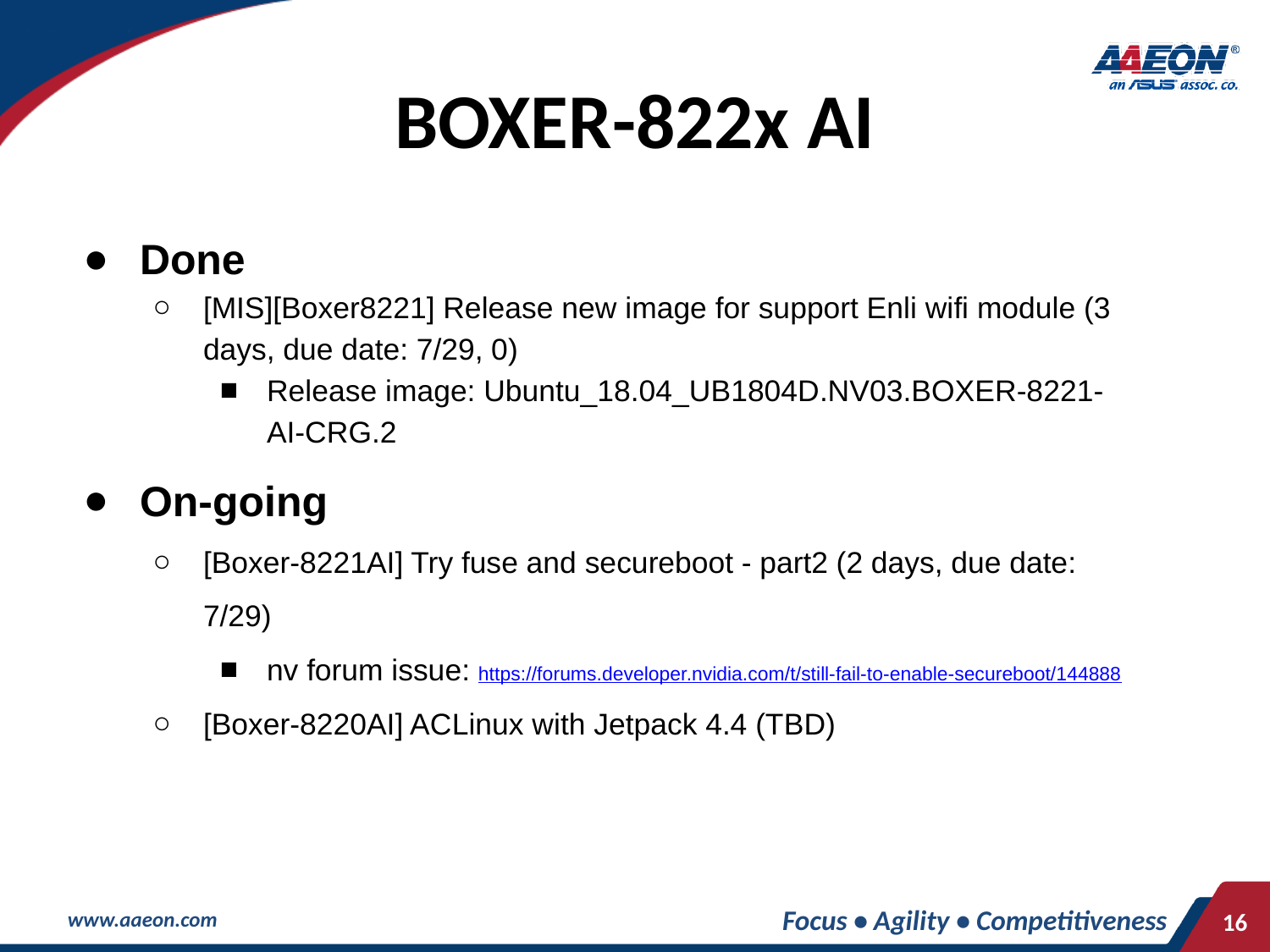

# BOXER-822x AI
Done
[MIS][Boxer8221] Release new image for support Enli wifi module (3 days, due date: 7/29, 0)
Release image: Ubuntu_18.04_UB1804D.NV03.BOXER-8221-AI-CRG.2
On-going
[Boxer-8221AI] Try fuse and secureboot - part2 (2 days, due date: 7/29)
nv forum issue: https://forums.developer.nvidia.com/t/still-fail-to-enable-secureboot/144888
[Boxer-8220AI] ACLinux with Jetpack 4.4 (TBD)
Focus • Agility • Competitiveness
16